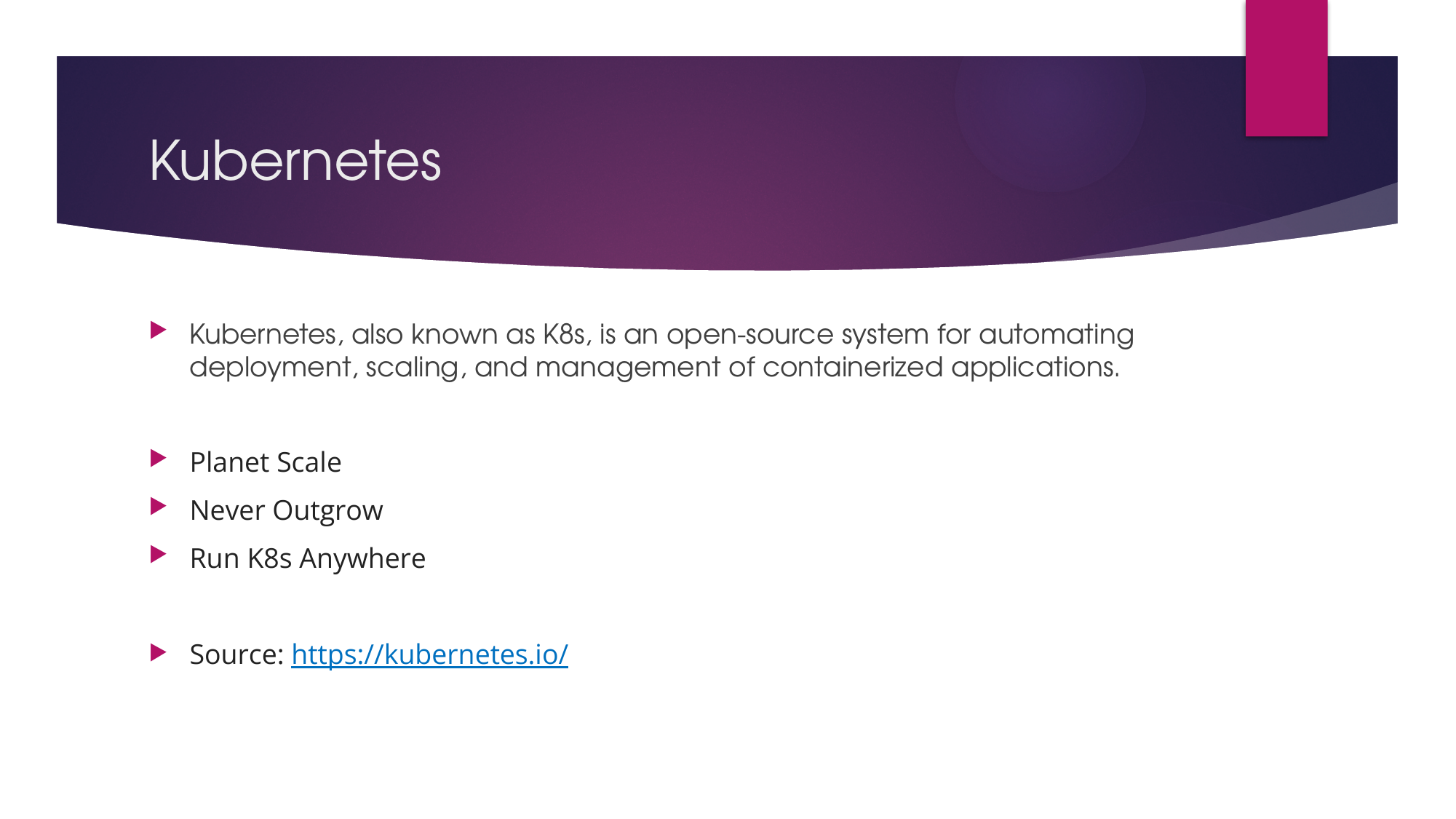

# Kubernetes
Kubernetes, also known as K8s, is an open-source system for automating deployment, scaling, and management of containerized applications.

Planet Scale
Never Outgrow
Run K8s Anywhere

Source: https://kubernetes.io/